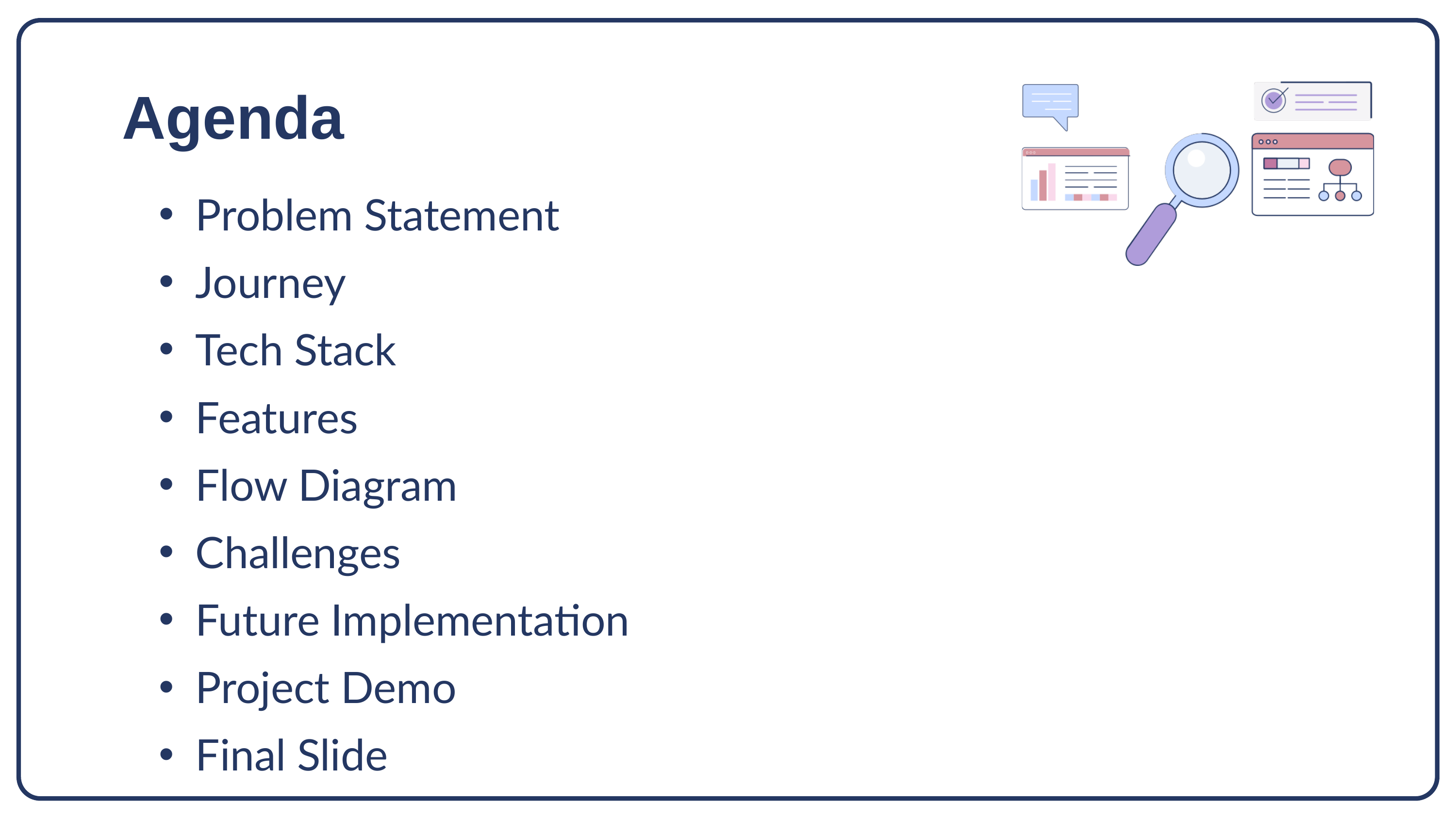

Agenda

Problem Statement
Journey
Tech Stack
Features
Flow Diagram
Challenges
Future Implementation
Project Demo
Final Slide